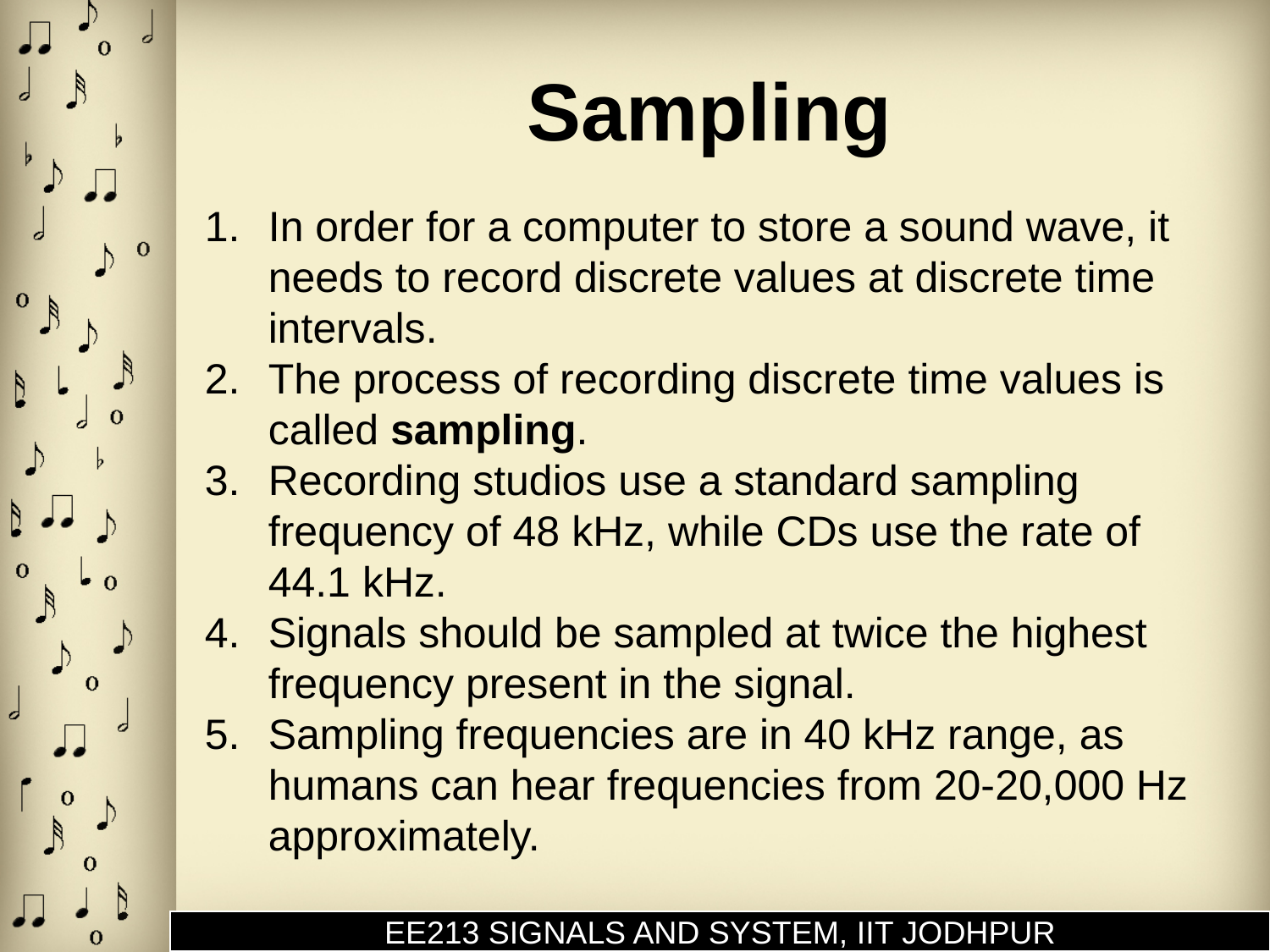

Sampling

In order for a computer to store a sound wave, it needs to record discrete values at discrete time intervals.
The process of recording discrete time values is called sampling.
Recording studios use a standard sampling frequency of 48 kHz, while CDs use the rate of 44.1 kHz.
Signals should be sampled at twice the highest frequency present in the signal.
Sampling frequencies are in 40 kHz range, as humans can hear frequencies from 20-20,000 Hz approximately.
EE213 SIGNALS AND SYSTEM, IIT JODHPUR